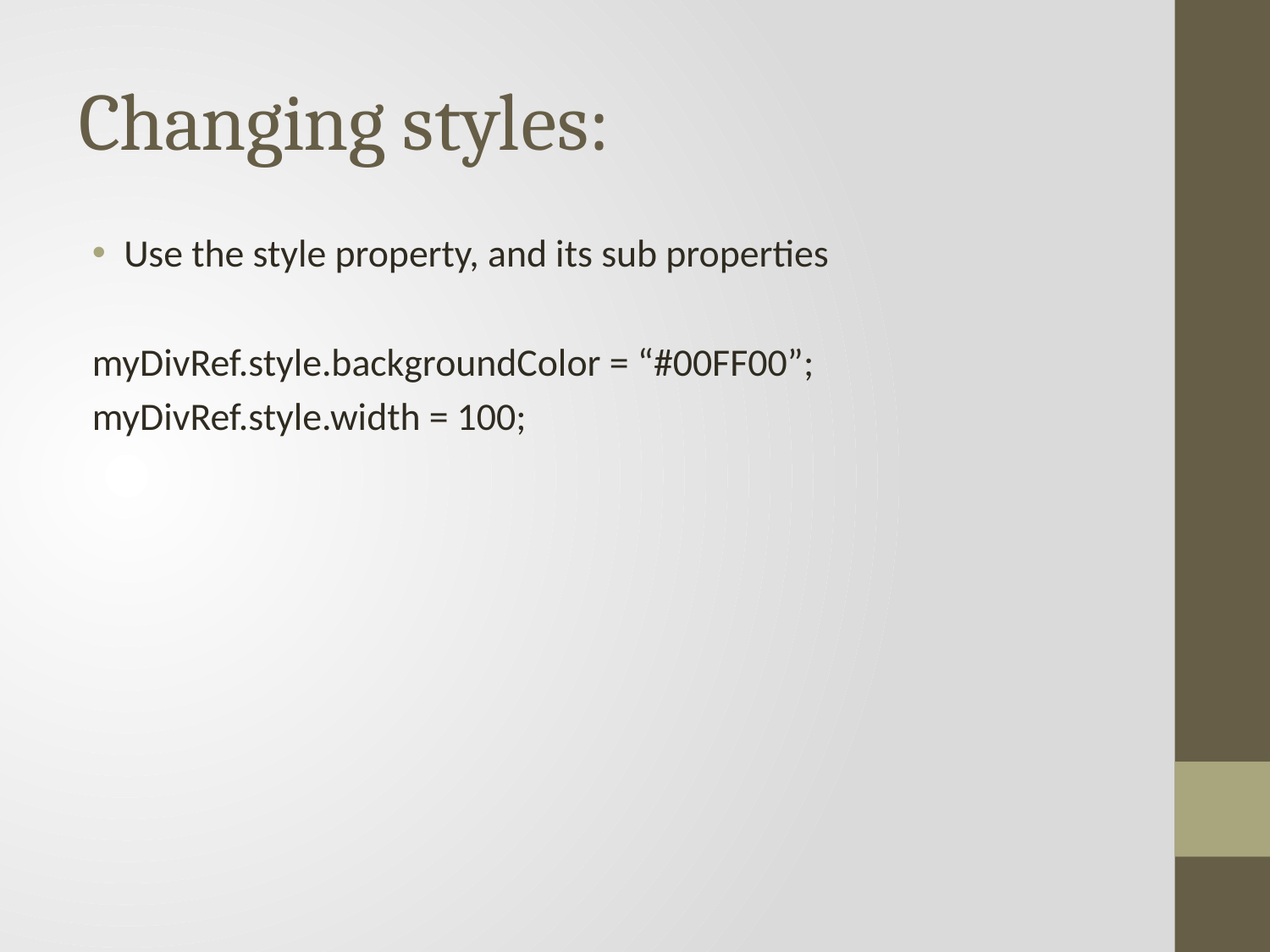

# Changing styles:
Use the style property, and its sub properties

myDivRef.style.backgroundColor = “#00FF00”;
myDivRef.style.width = 100;